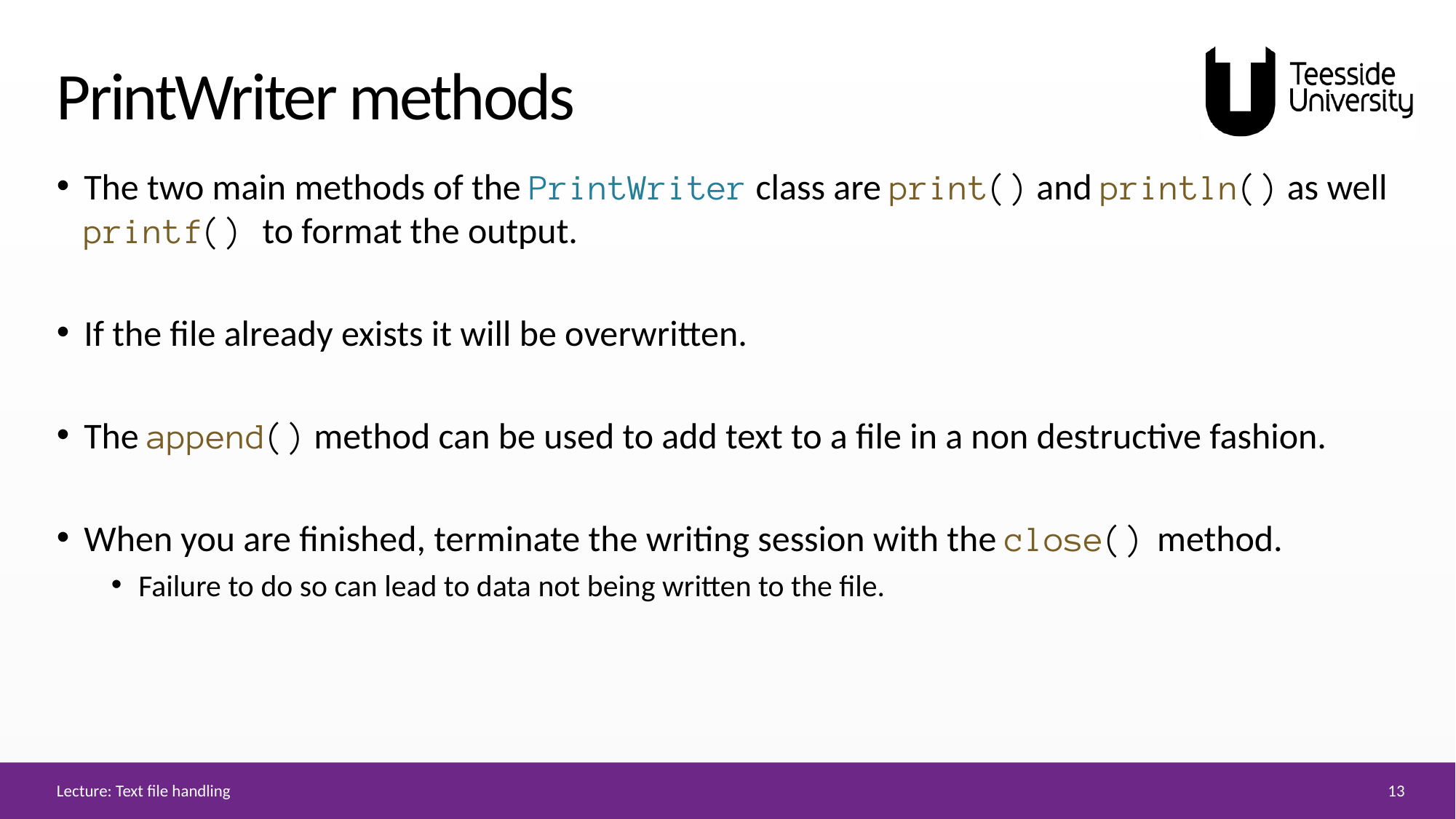

# PrintWriter methods
The two main methods of the PrintWriter class are print() and println()‏ as well printf() to format the output.
If the file already exists it will be overwritten.
The append() method can be used to add text to a file in a non destructive fashion.
When you are finished, terminate the writing session with the close() method.
Failure to do so can lead to data not being written to the file.
13
Lecture: Text file handling